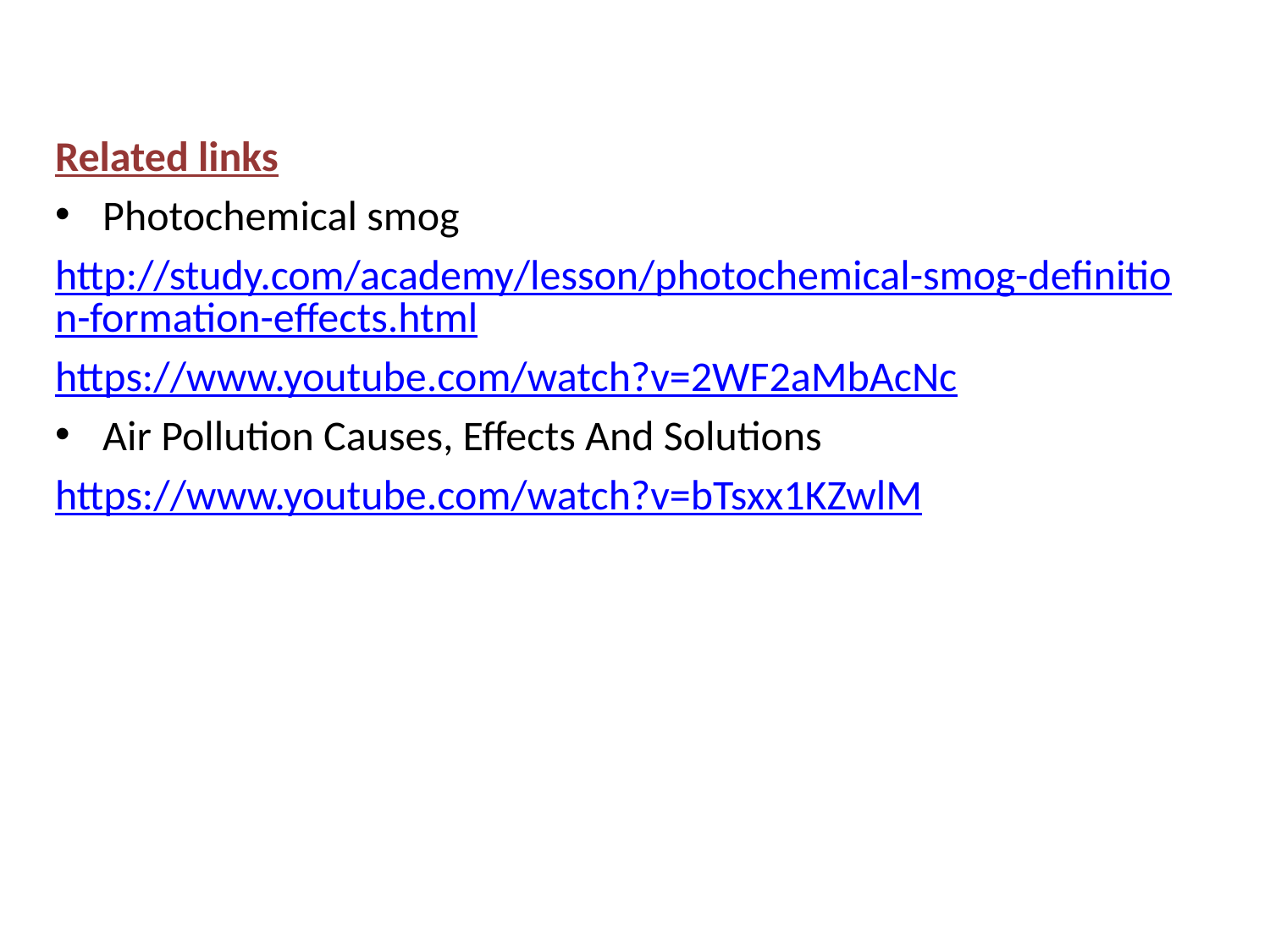

Related links
Photochemical smog
http://study.com/academy/lesson/photochemical-smog-definition-formation-effects.html
https://www.youtube.com/watch?v=2WF2aMbAcNc
Air Pollution Causes, Effects And Solutions
https://www.youtube.com/watch?v=bTsxx1KZwlM